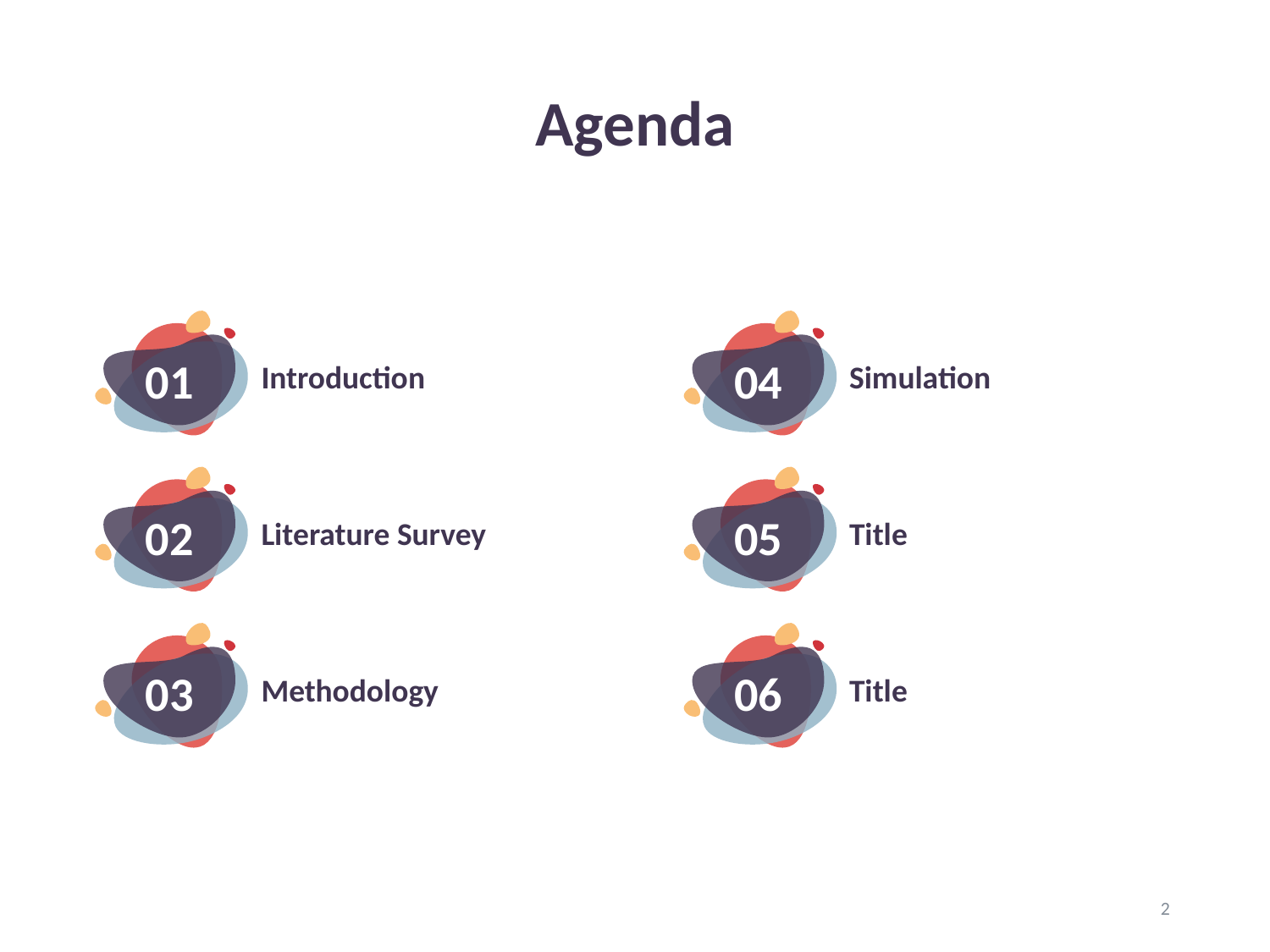

# Agenda

01

04

Introduction
Simulation

02

05

Literature Survey
Title

03

06

Methodology
Title
2